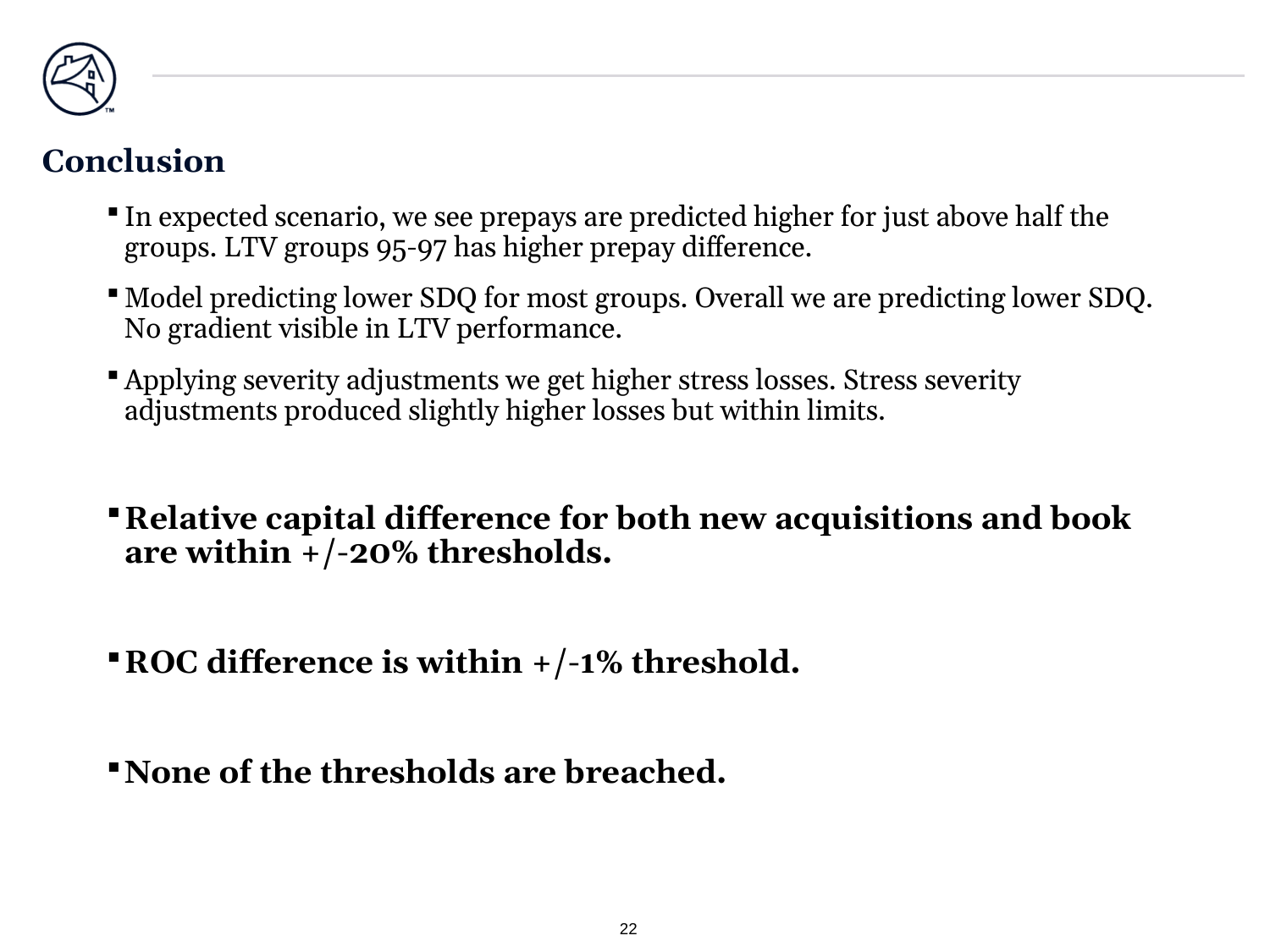

# Conclusion
In expected scenario, we see prepays are predicted higher for just above half the groups. LTV groups 95-97 has higher prepay difference.
Model predicting lower SDQ for most groups. Overall we are predicting lower SDQ. No gradient visible in LTV performance.
Applying severity adjustments we get higher stress losses. Stress severity adjustments produced slightly higher losses but within limits.

Relative capital difference for both new acquisitions and book are within +/-20% thresholds.

ROC difference is within +/-1% threshold.

None of the thresholds are breached.